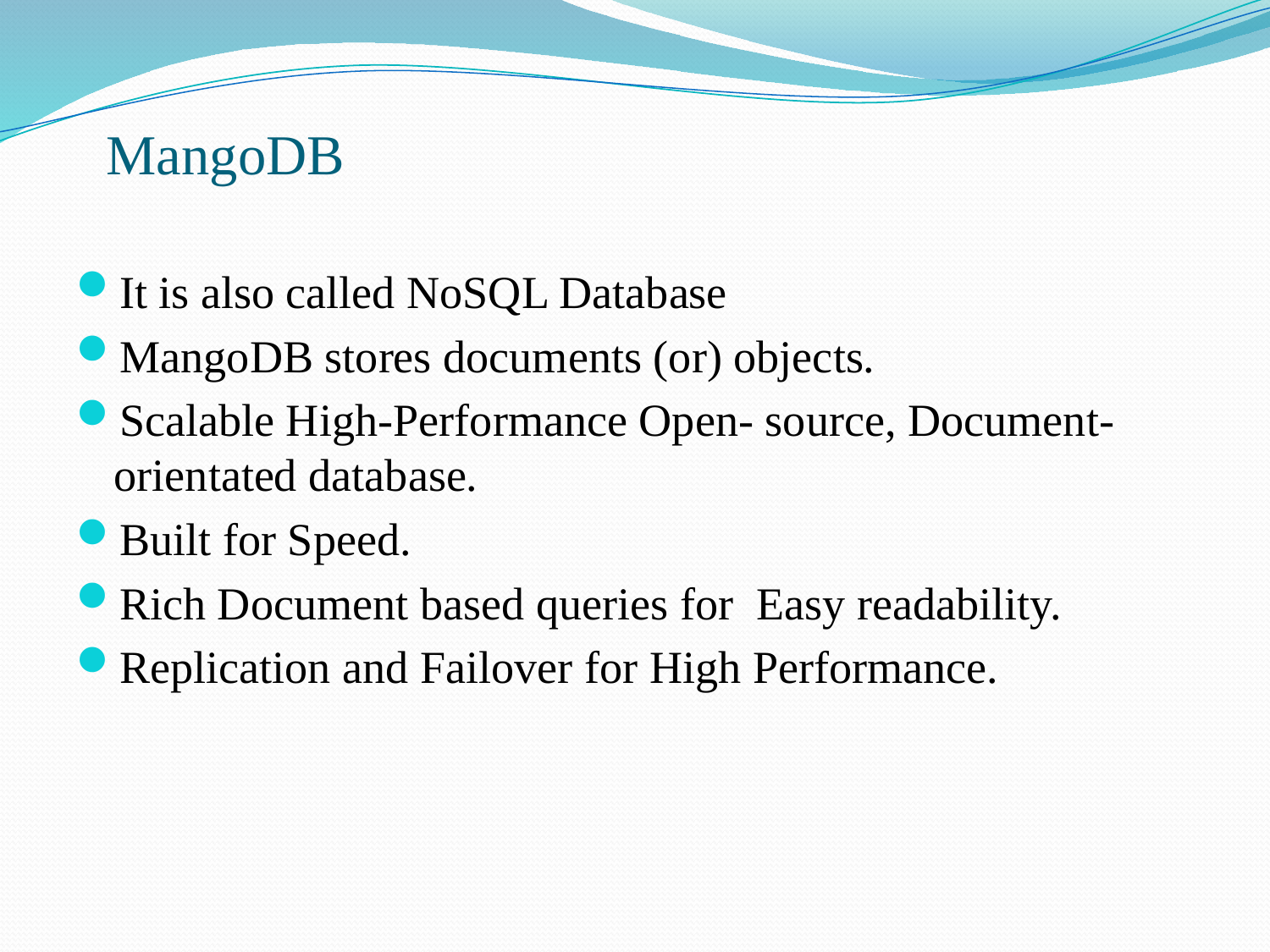

# MangoDB
It is also called NoSQL Database
MangoDB stores documents (or) objects.
Scalable High-Performance Open- source, Document-orientated database.
Built for Speed.
Rich Document based queries for  Easy readability.
Replication and Failover for High Performance.